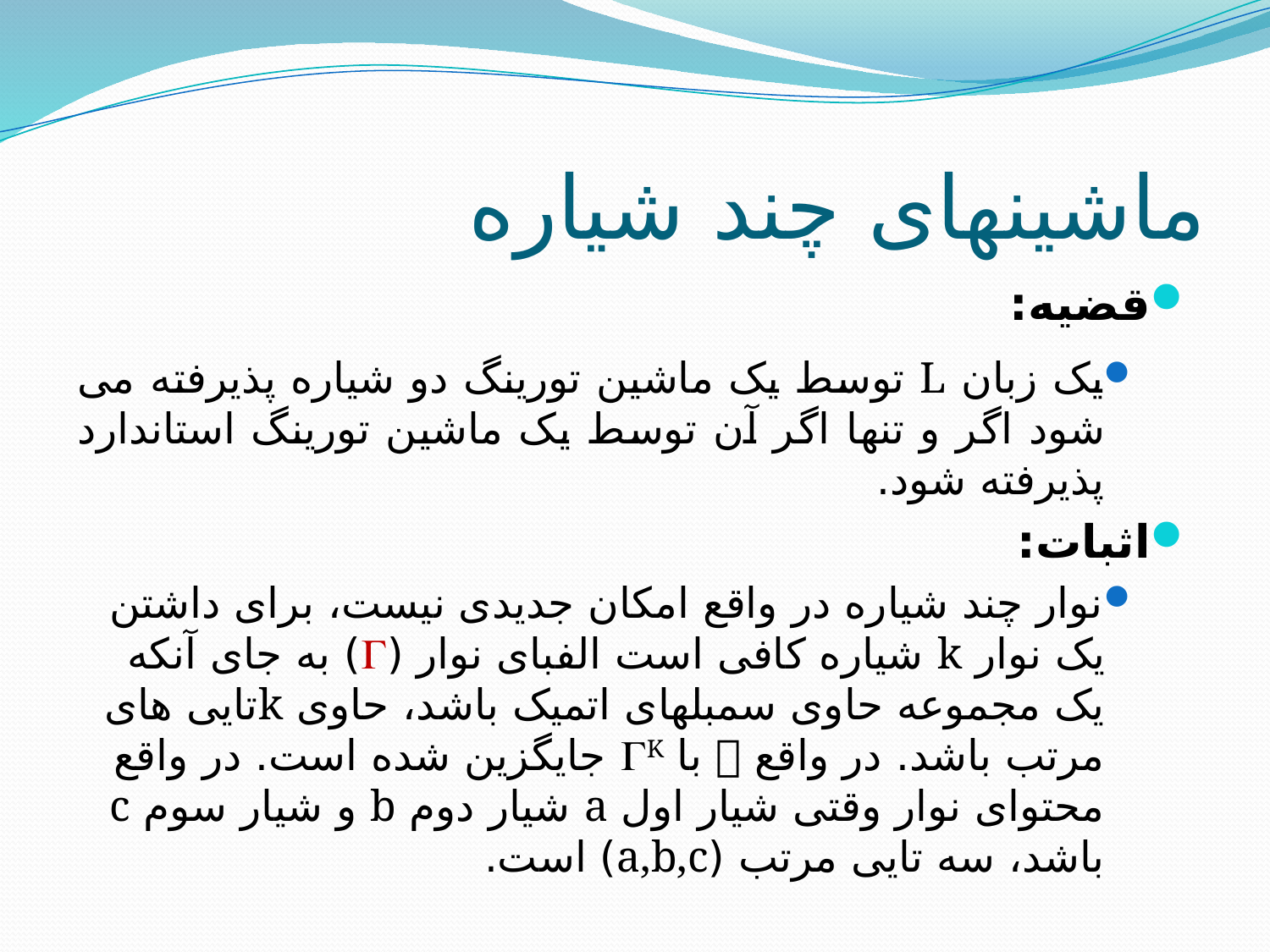

# ماشینهای چند شیاره
قضیه:
یک زبان L توسط یک ماشین تورینگ دو شیاره پذیرفته می شود اگر و تنها اگر آن توسط یک ماشین تورینگ استاندارد پذیرفته شود.
اثبات:
نوار چند شیاره در واقع امکان جدیدی نیست، برای داشتن یک نوار k شیاره کافی است الفبای نوار (Γ) به جای آنکه یک مجموعه حاوی سمبلهای اتمیک باشد، حاوی kتایی های مرتب باشد. در واقع Γ با ΓK جایگزین شده است. در واقع محتوای نوار وقتی شیار اول a شیار دوم b و شیار سوم c باشد، سه تایی مرتب (a,b,c) است.